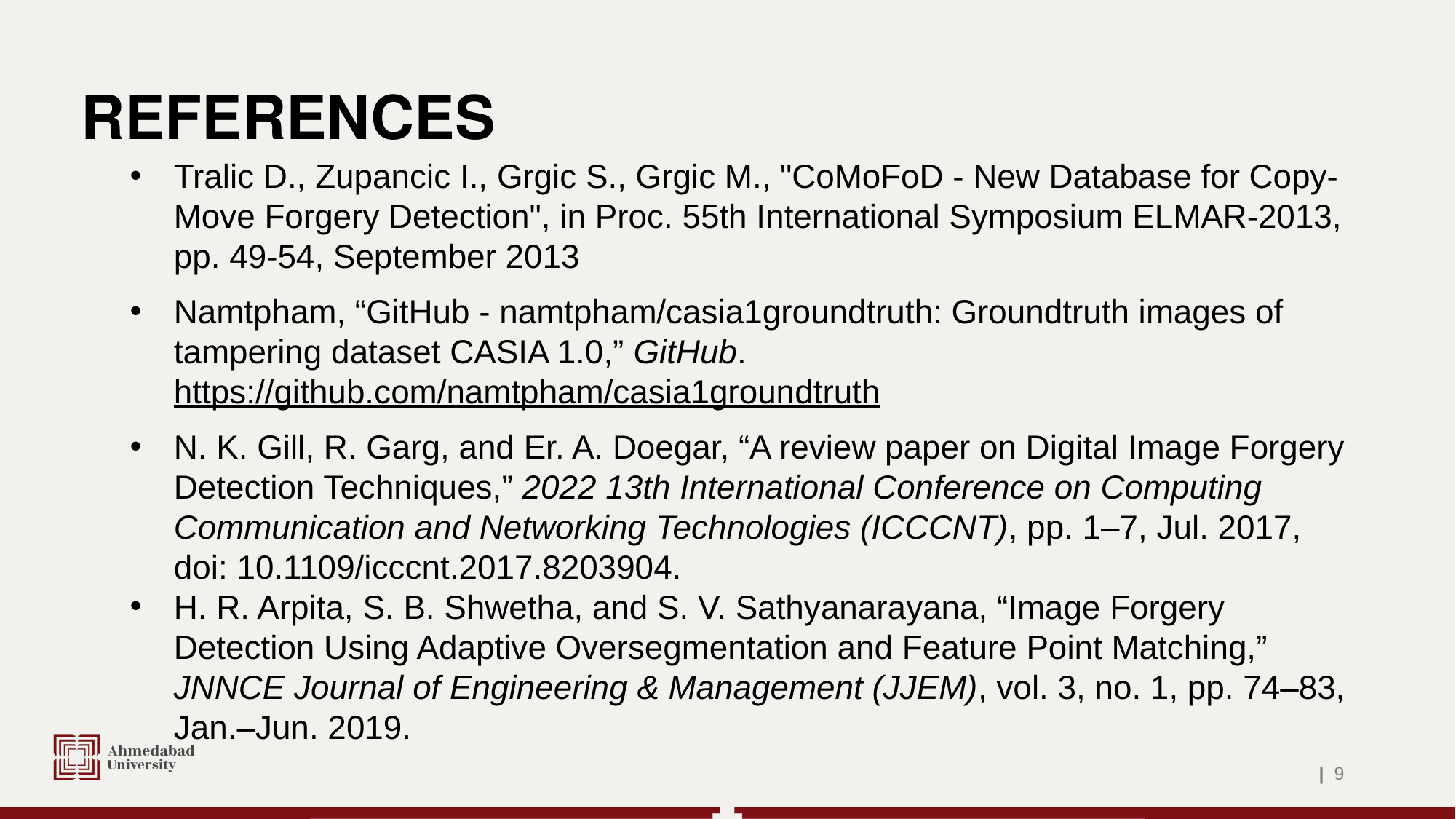

# REFERENCES
Tralic D., Zupancic I., Grgic S., Grgic M., "CoMoFoD - New Database for Copy-Move Forgery Detection", in Proc. 55th International Symposium ELMAR-2013, pp. 49-54, September 2013
Namtpham, “GitHub - namtpham/casia1groundtruth: Groundtruth images of tampering dataset CASIA 1.0,” GitHub. https://github.com/namtpham/casia1groundtruth
N. K. Gill, R. Garg, and Er. A. Doegar, “A review paper on Digital Image Forgery Detection Techniques,” 2022 13th International Conference on Computing Communication and Networking Technologies (ICCCNT), pp. 1–7, Jul. 2017, doi: 10.1109/icccnt.2017.8203904.
H. R. Arpita, S. B. Shwetha, and S. V. Sathyanarayana, “Image Forgery Detection Using Adaptive Oversegmentation and Feature Point Matching,” JNNCE Journal of Engineering & Management (JJEM), vol. 3, no. 1, pp. 74–83, Jan.–Jun. 2019.
|  9